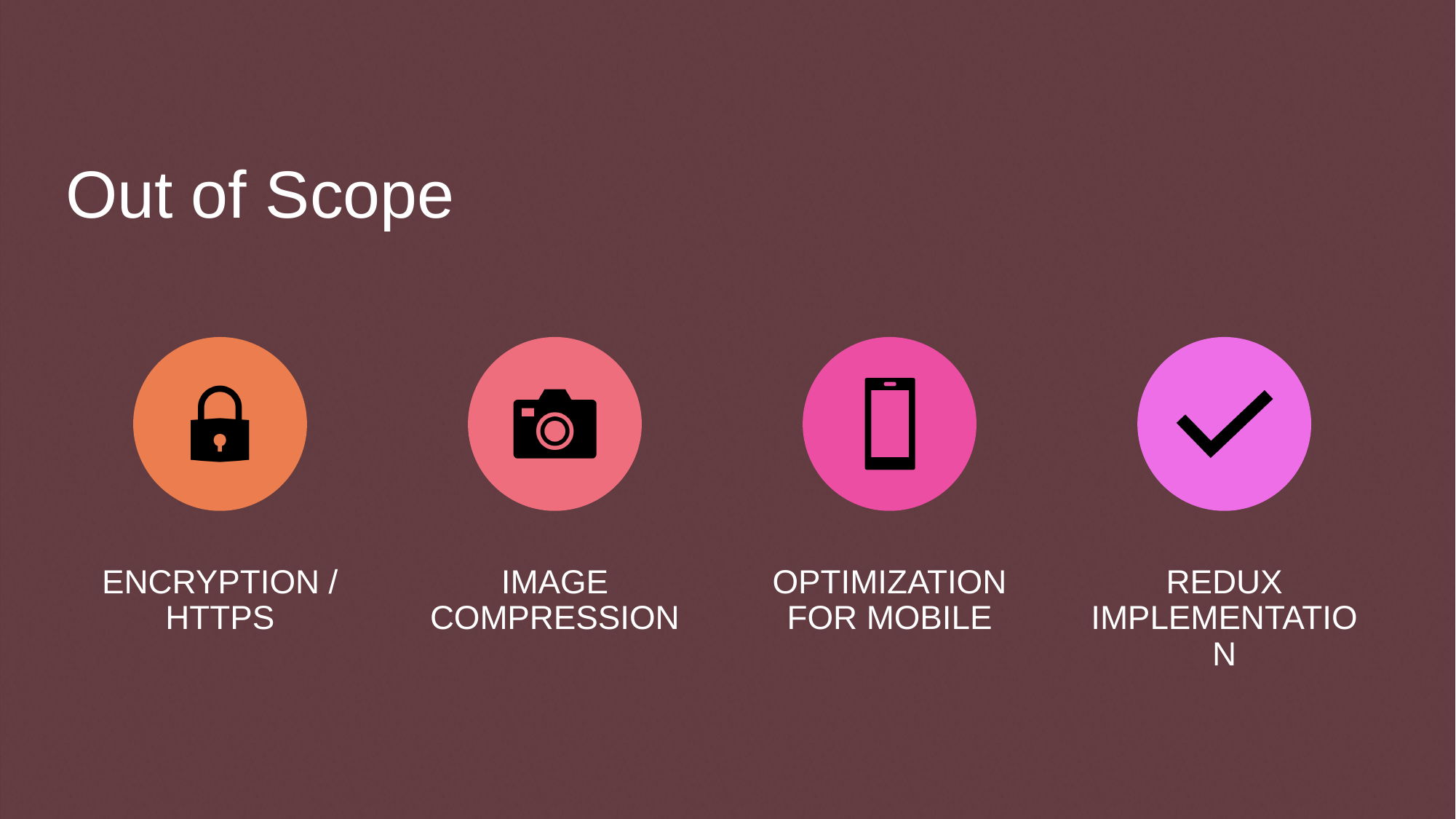

# Out of Scope
Encryption / HTTPS
Image Compression
Optimization for mobile
Redux implementation